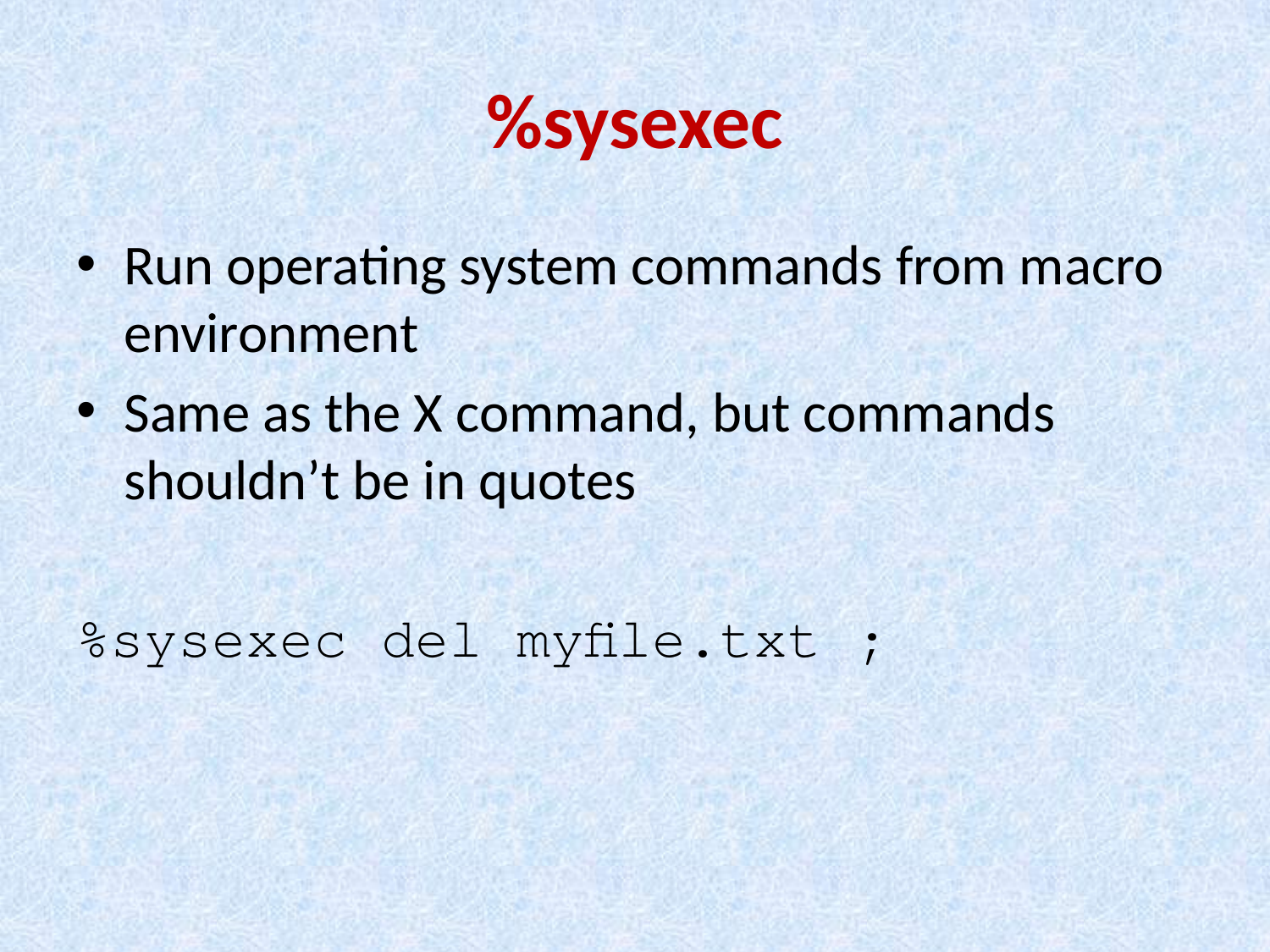

# %sysexec
Run operating system commands from macro environment
Same as the X command, but commands shouldn’t be in quotes

%sysexec del myfile.txt ;